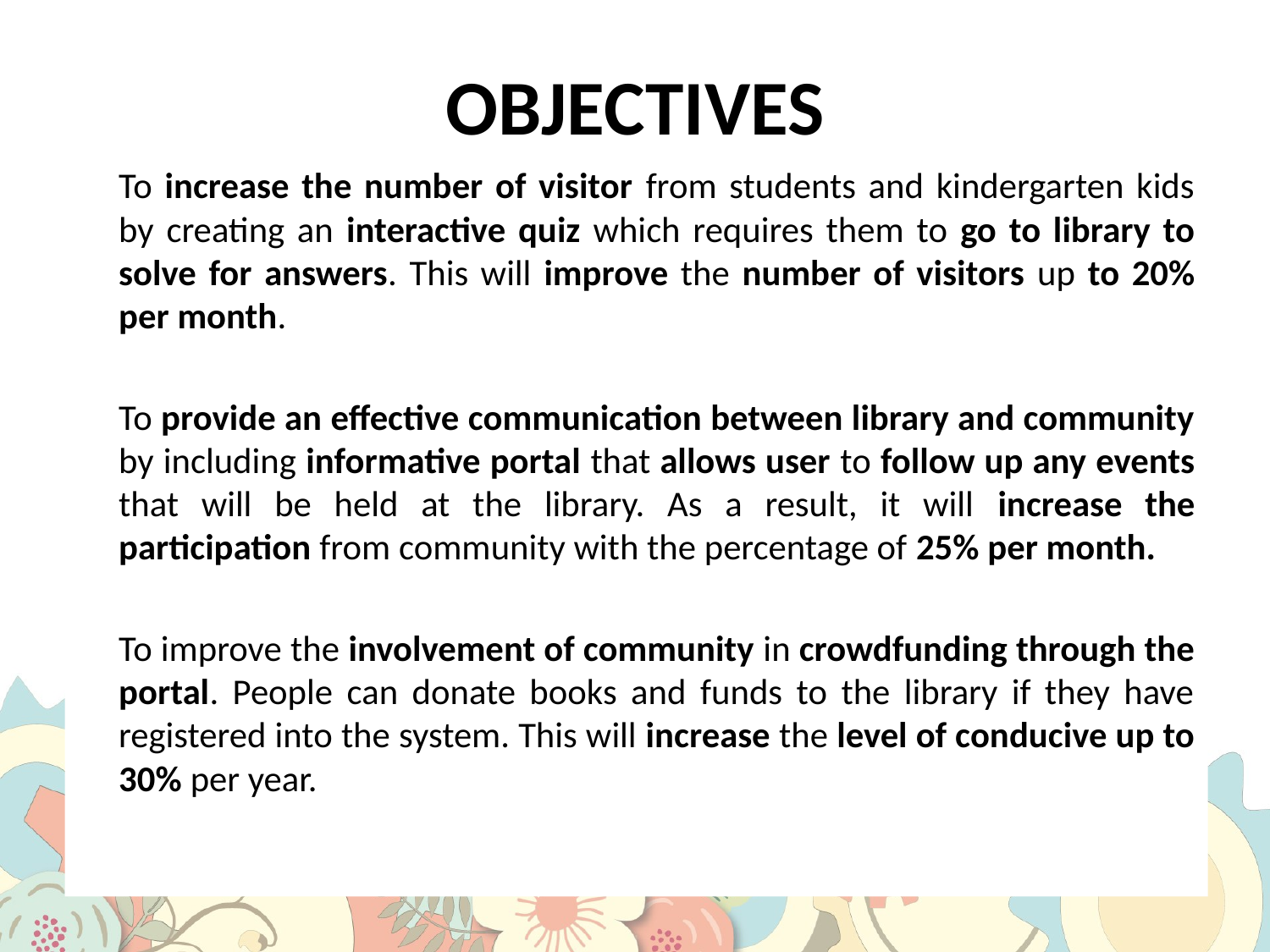

# OBJECTIVES
	To increase the number of visitor from students and kindergarten kids by creating an interactive quiz which requires them to go to library to solve for answers. This will improve the number of visitors up to 20% per month.

	To provide an effective communication between library and community by including informative portal that allows user to follow up any events that will be held at the library. As a result, it will increase the participation from community with the percentage of 25% per month.

	To improve the involvement of community in crowdfunding through the portal. People can donate books and funds to the library if they have registered into the system. This will increase the level of conducive up to 30% per year.